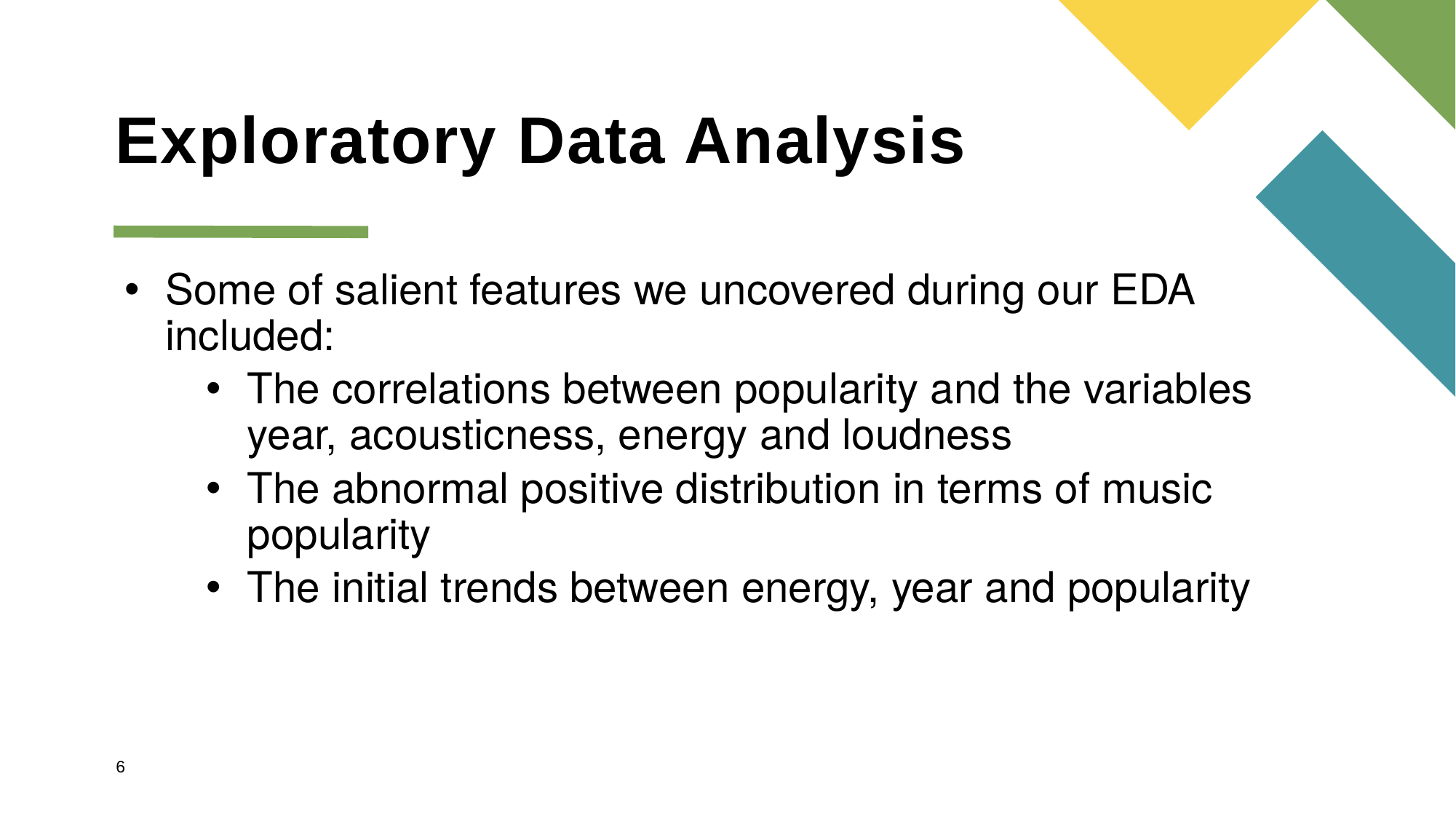

# Exploratory Data Analysis
Some of salient features we uncovered during our EDA included:
The correlations between popularity and the variables year, acousticness, energy and loudness
The abnormal positive distribution in terms of music popularity
The initial trends between energy, year and popularity
6